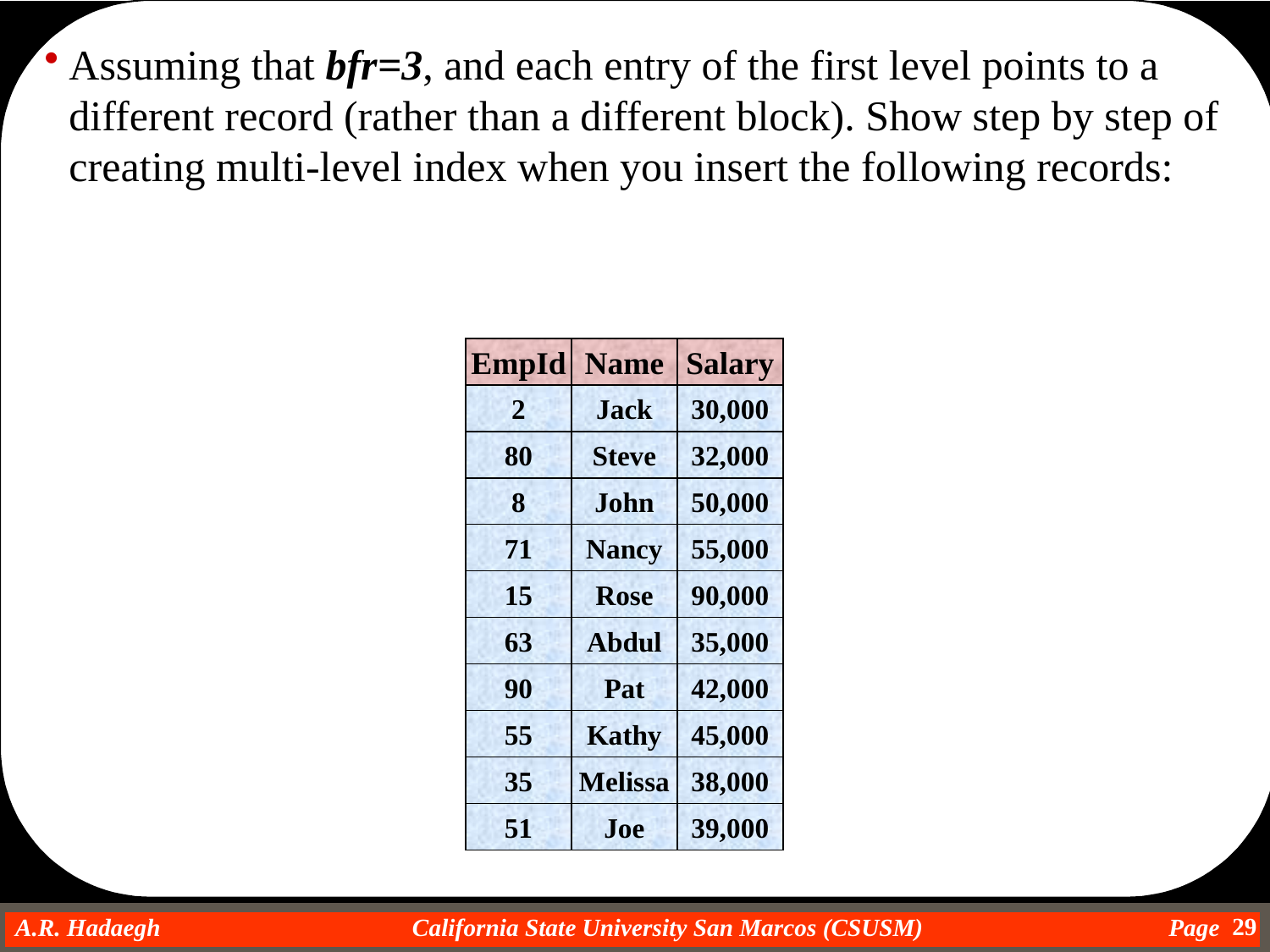

Assuming that bfr=3, and each entry of the first level points to a different record (rather than a different block). Show step by step of creating multi-level index when you insert the following records:
EmpId
Name
Salary
2
Jack
30,000
80
Steve
32,000
8
John
50,000
71
Nancy
55,000
15
Rose
90,000
63
Abdul
35,000
90
Pat
42,000
55
Kathy
45,000
35
Melissa
38,000
51
Joe
39,000
29